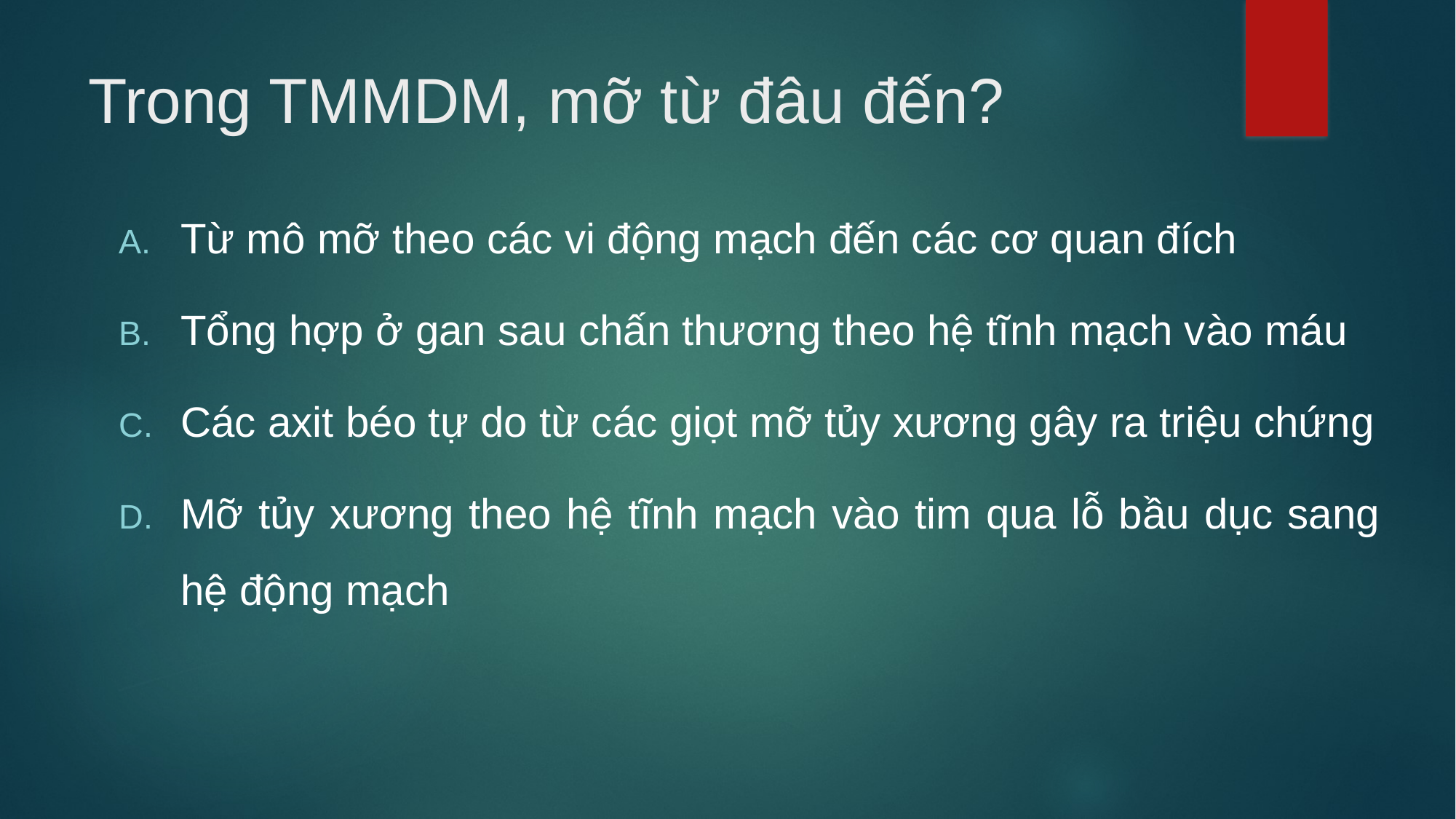

# Trong TMMDM, mỡ từ đâu đến?
Từ mô mỡ theo các vi động mạch đến các cơ quan đích
Tổng hợp ở gan sau chấn thương theo hệ tĩnh mạch vào máu
Các axit béo tự do từ các giọt mỡ tủy xương gây ra triệu chứng
Mỡ tủy xương theo hệ tĩnh mạch vào tim qua lỗ bầu dục sang hệ động mạch